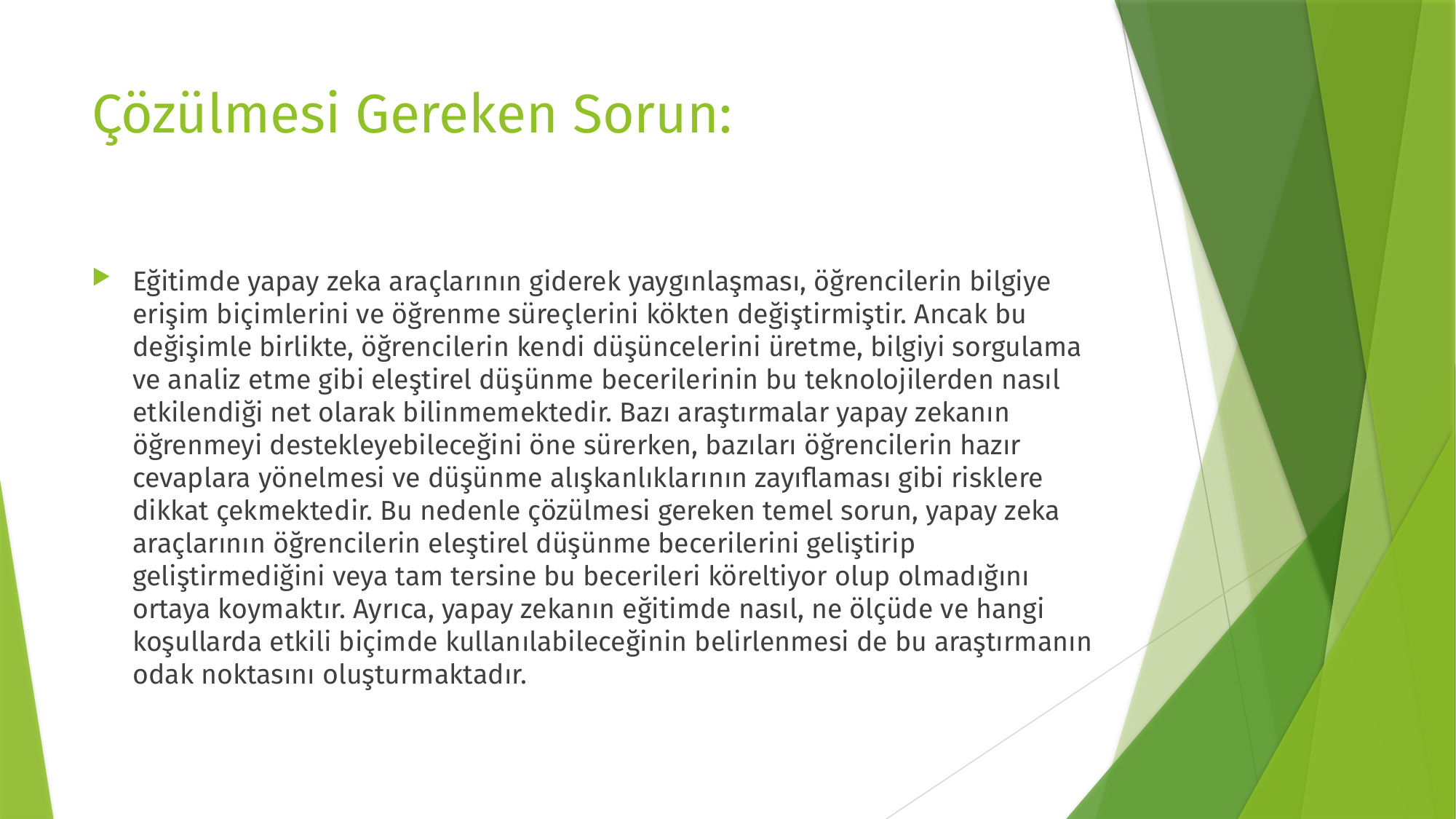

# Çözülmesi Gereken Sorun:
Eğitimde yapay zeka araçlarının giderek yaygınlaşması, öğrencilerin bilgiye erişim biçimlerini ve öğrenme süreçlerini kökten değiştirmiştir. Ancak bu değişimle birlikte, öğrencilerin kendi düşüncelerini üretme, bilgiyi sorgulama ve analiz etme gibi eleştirel düşünme becerilerinin bu teknolojilerden nasıl etkilendiği net olarak bilinmemektedir. Bazı araştırmalar yapay zekanın öğrenmeyi destekleyebileceğini öne sürerken, bazıları öğrencilerin hazır cevaplara yönelmesi ve düşünme alışkanlıklarının zayıflaması gibi risklere dikkat çekmektedir. Bu nedenle çözülmesi gereken temel sorun, yapay zeka araçlarının öğrencilerin eleştirel düşünme becerilerini geliştirip geliştirmediğini veya tam tersine bu becerileri köreltiyor olup olmadığını ortaya koymaktır. Ayrıca, yapay zekanın eğitimde nasıl, ne ölçüde ve hangi koşullarda etkili biçimde kullanılabileceğinin belirlenmesi de bu araştırmanın odak noktasını oluşturmaktadır.